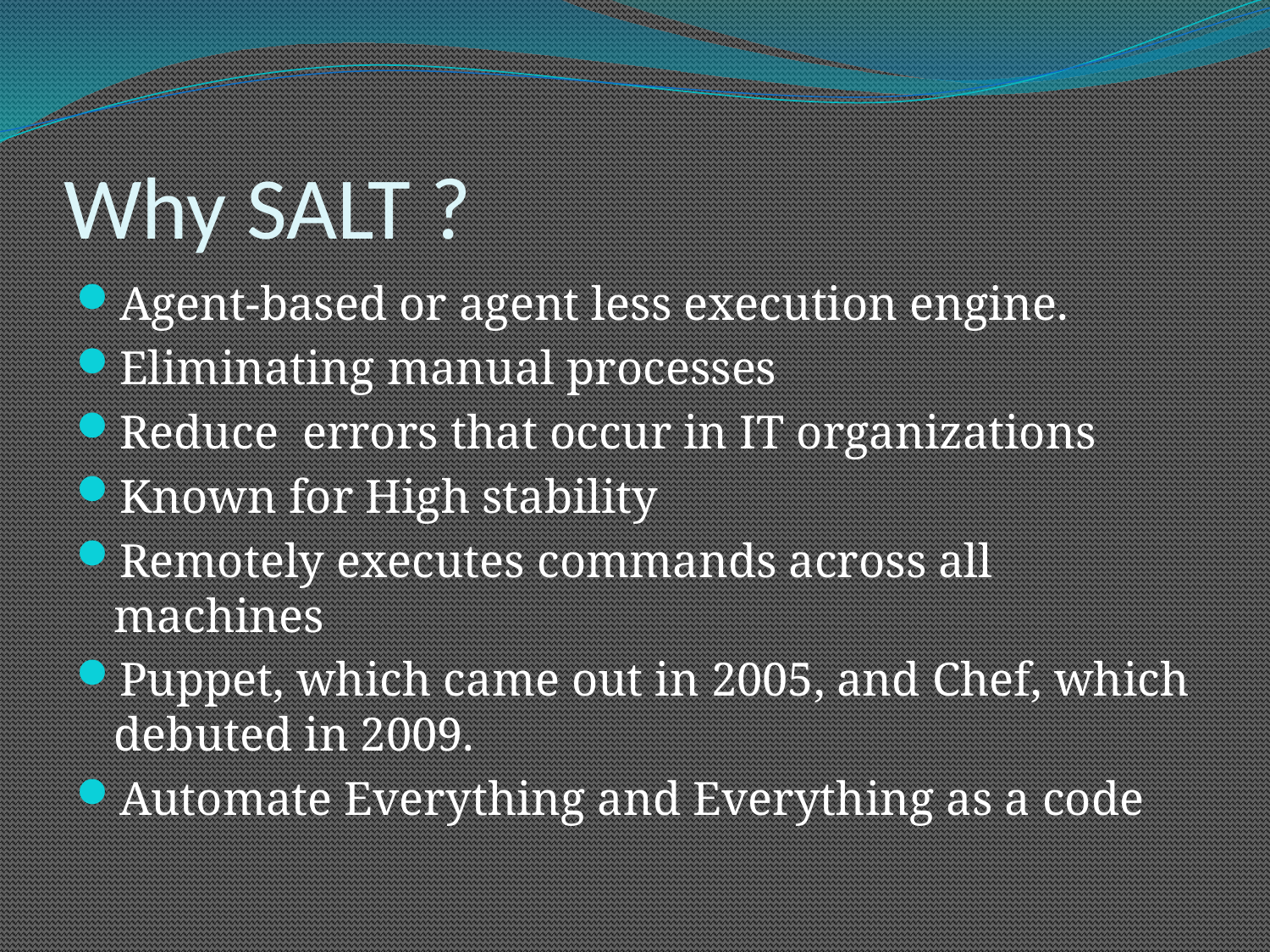

# Why SALT ?
Agent-based or agent less execution engine.
Eliminating manual processes
Reduce  errors that occur in IT organizations
Known for High stability
Remotely executes commands across all machines
Puppet, which came out in 2005, and Chef, which debuted in 2009.
Automate Everything and Everything as a code